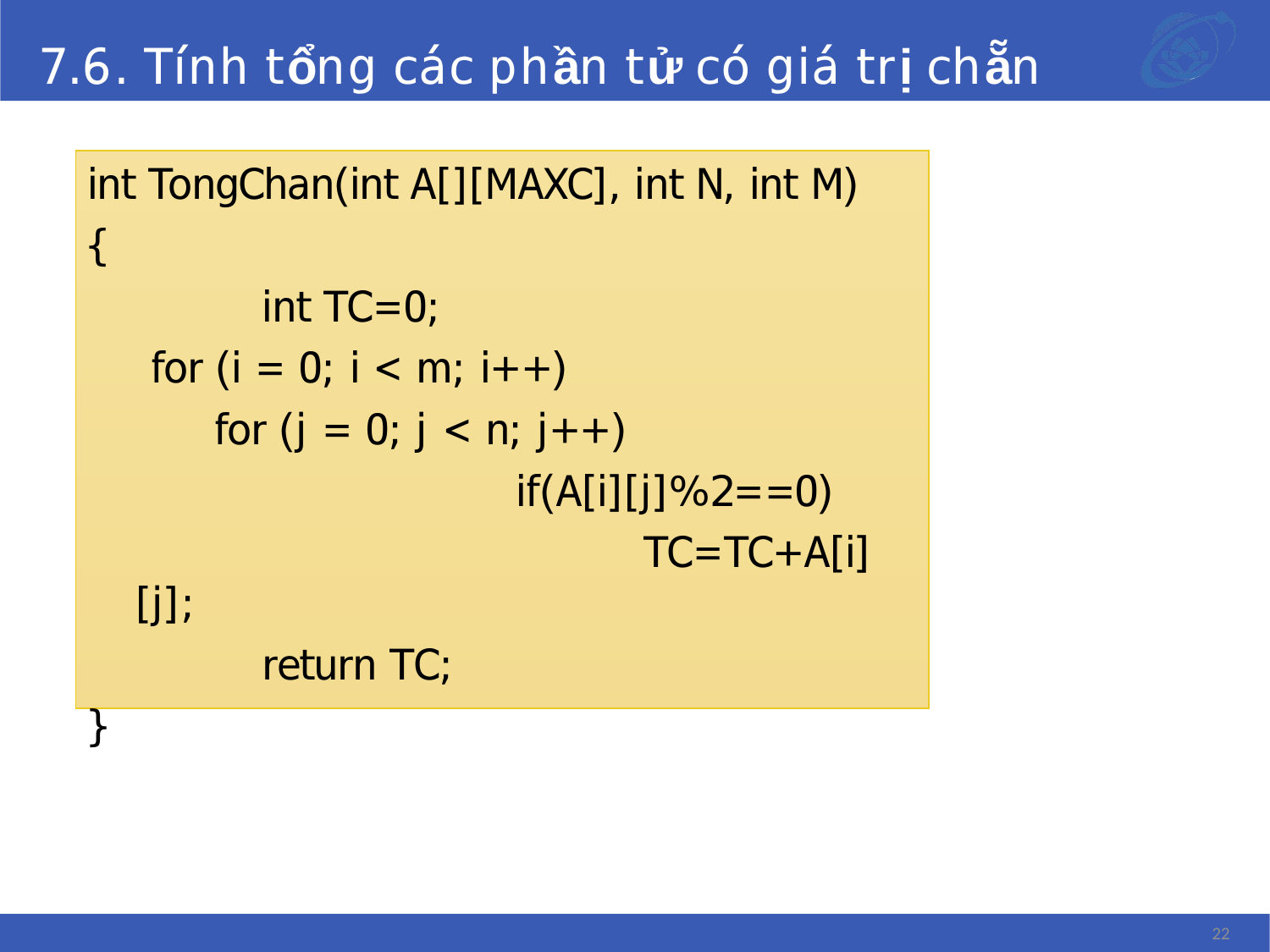

# 7.6. Tính tổng các phần tử có giá trị chẵn
int TongChan(int A[][MAXC], int N, int M)
{
		int TC=0;
for (i = 0; i < m; i++)
for (j = 0; j < n; j++)
				if(A[i][j]%2==0)
					TC=TC+A[i][j];
		return TC;
}

22